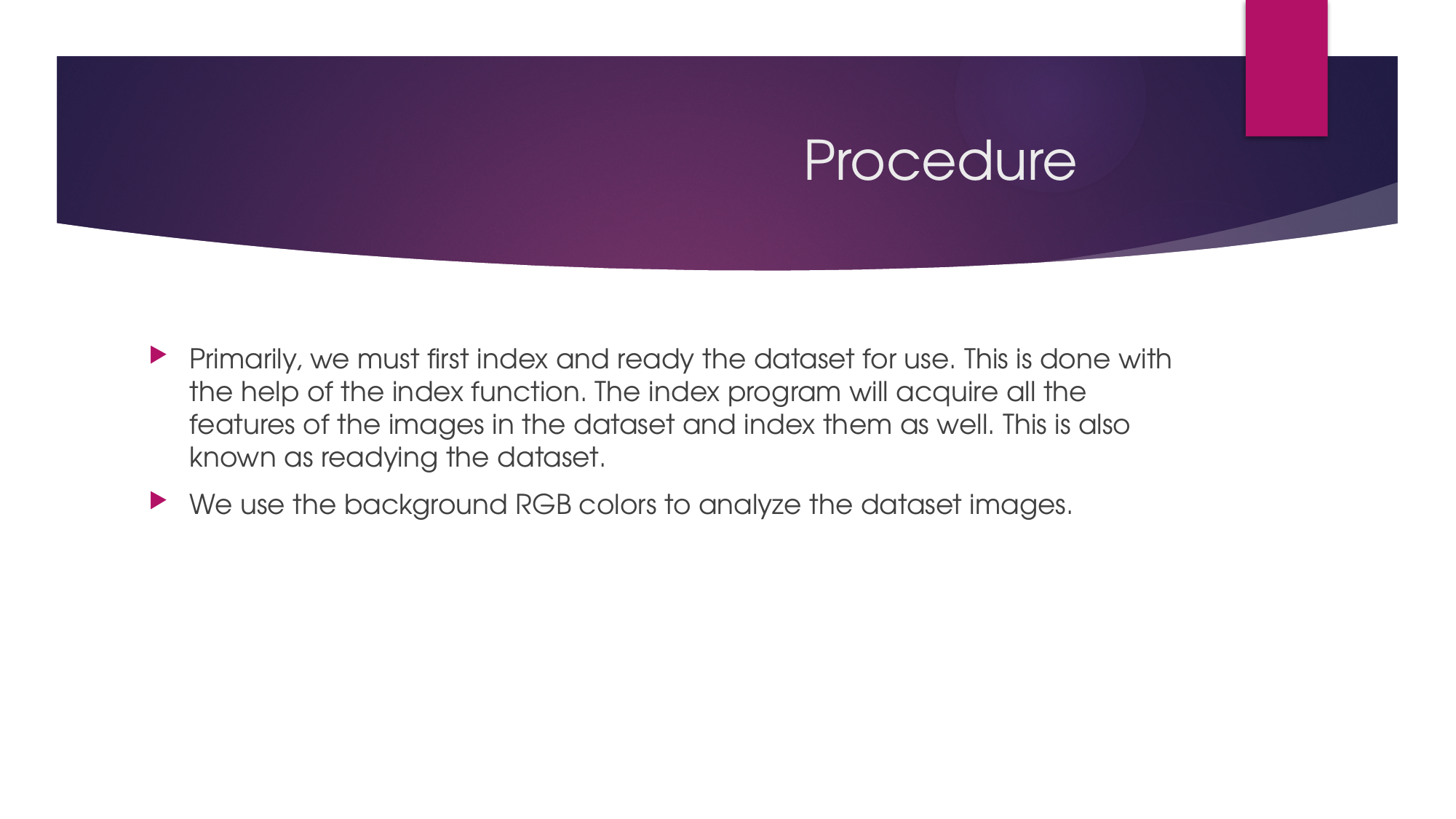

# Procedure
Primarily, we must first index and ready the dataset for use. This is done with the help of the index function. The index program will acquire all the features of the images in the dataset and index them as well. This is also known as readying the dataset.
We use the background RGB colors to analyze the dataset images.